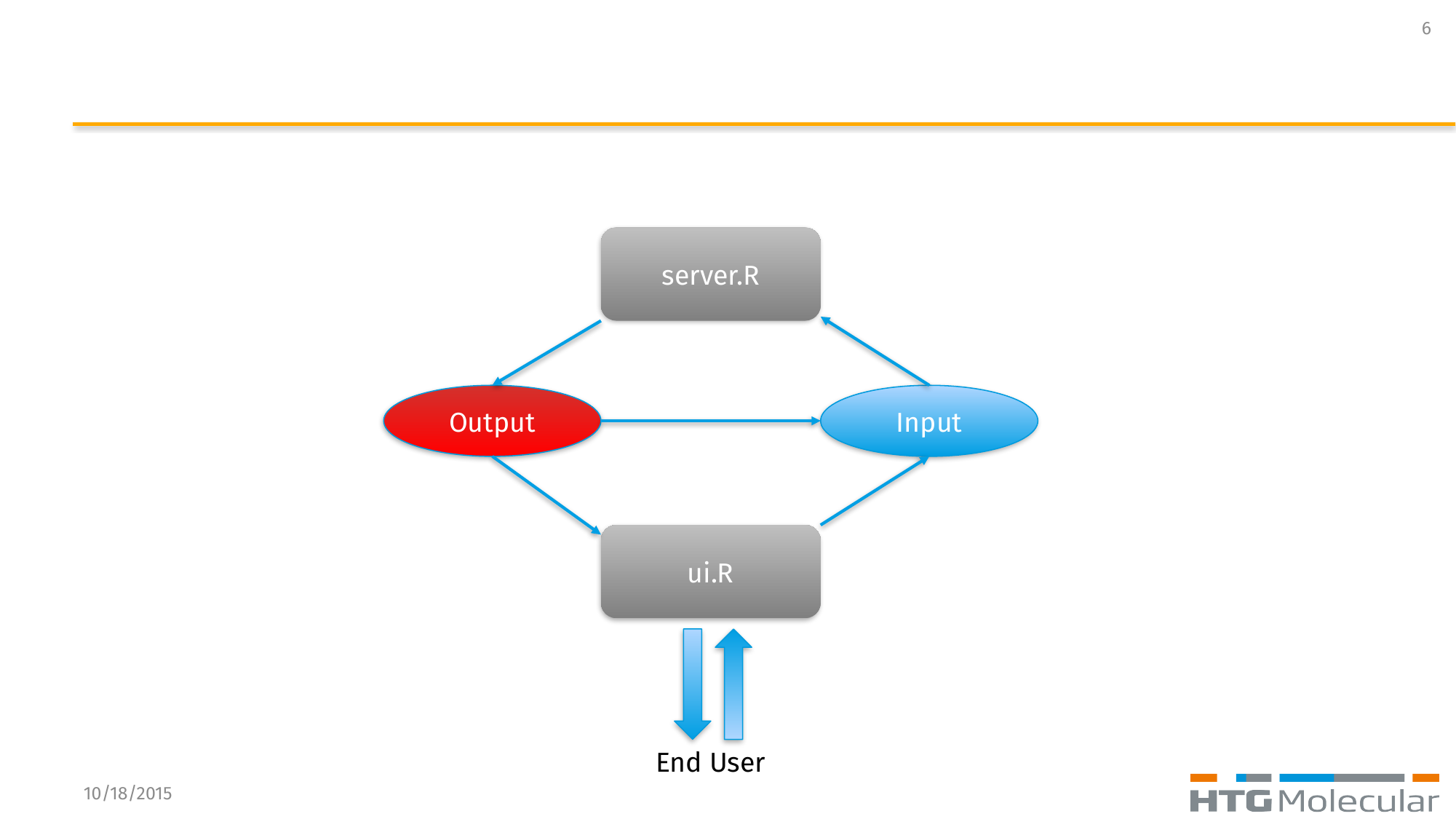

6
server.R
Output
Input
ui.R

End User
10/18/2015